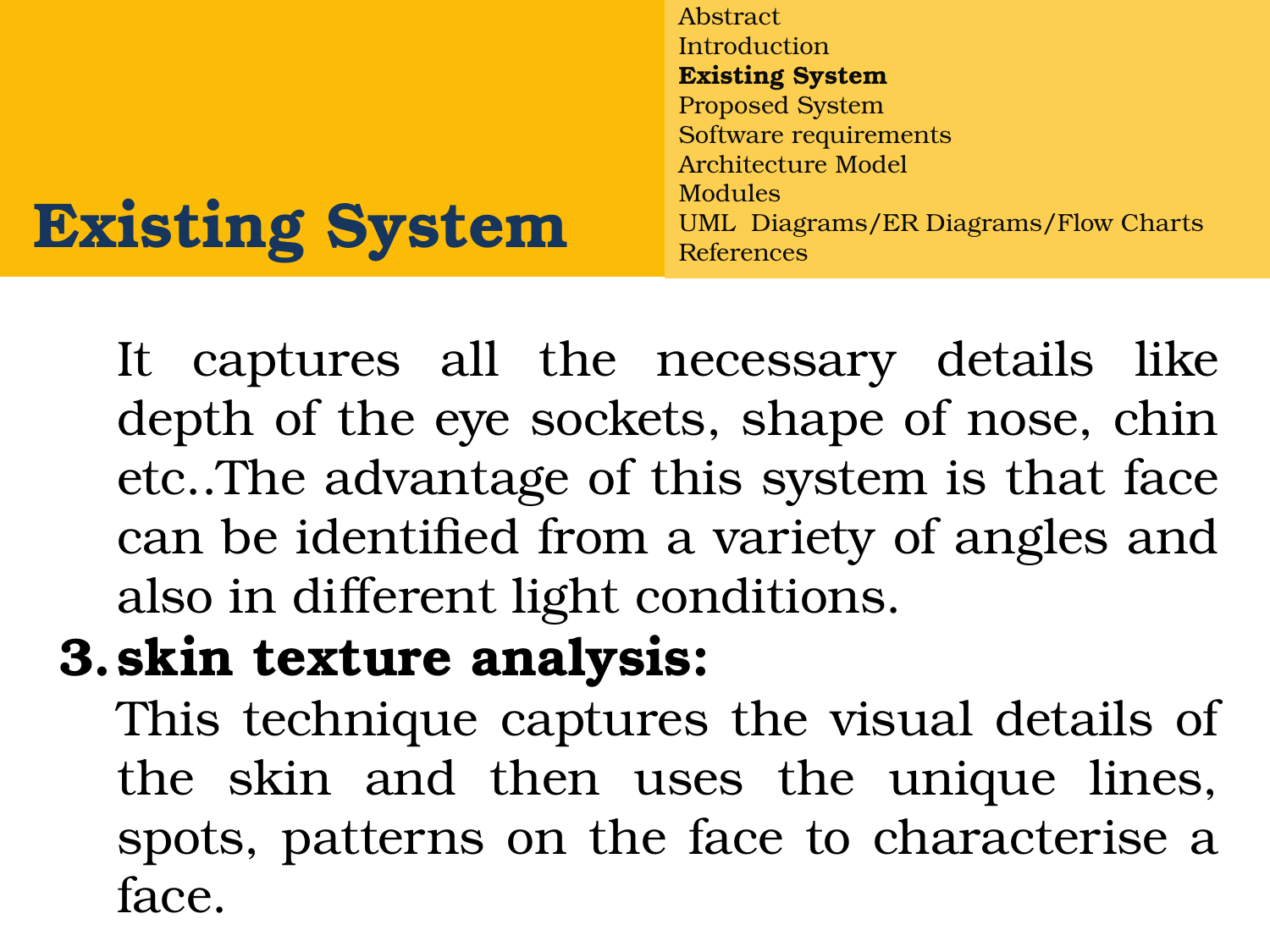

Abstract
Introduction
Existing System
Proposed System
Software requirements
Architecture Model
Modules
UML  Diagrams/ER Diagrams/Flow Charts
References

Existing System
It captures all the necessary details like depth of the eye sockets, shape of nose, chin etc..The advantage of this system is that face can be identified from a variety of angles and also in different light conditions.
skin texture analysis:
This technique captures the visual details of the skin and then uses the unique lines, spots, patterns on the face to characterise a face.